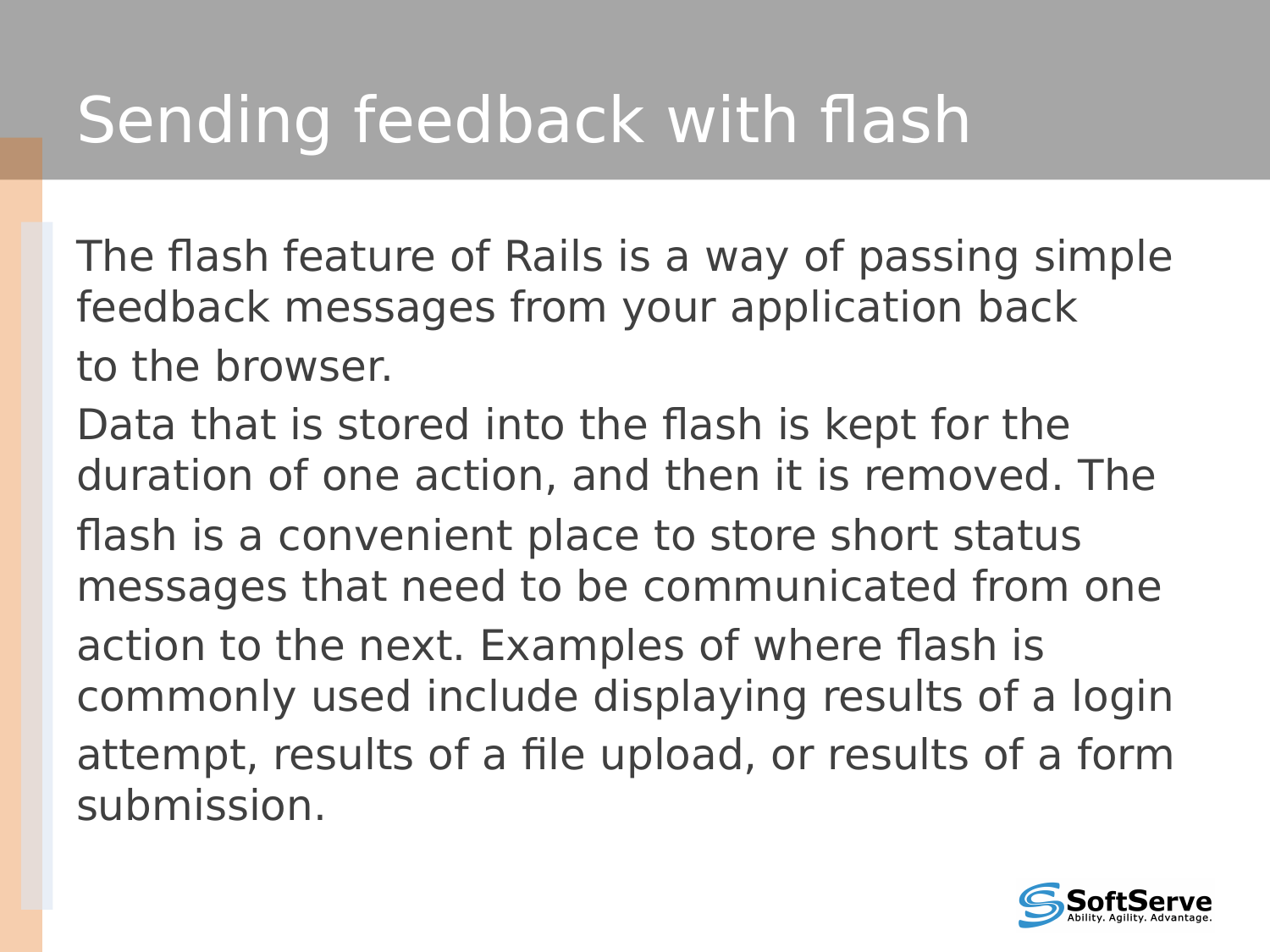

# Sending feedback with flash
The flash feature of Rails is a way of passing simple feedback messages from your application back
to the browser.
Data that is stored into the flash is kept for the duration of one action, and then it is removed. The
flash is a convenient place to store short status messages that need to be communicated from one
action to the next. Examples of where flash is commonly used include displaying results of a login
attempt, results of a file upload, or results of a form submission.